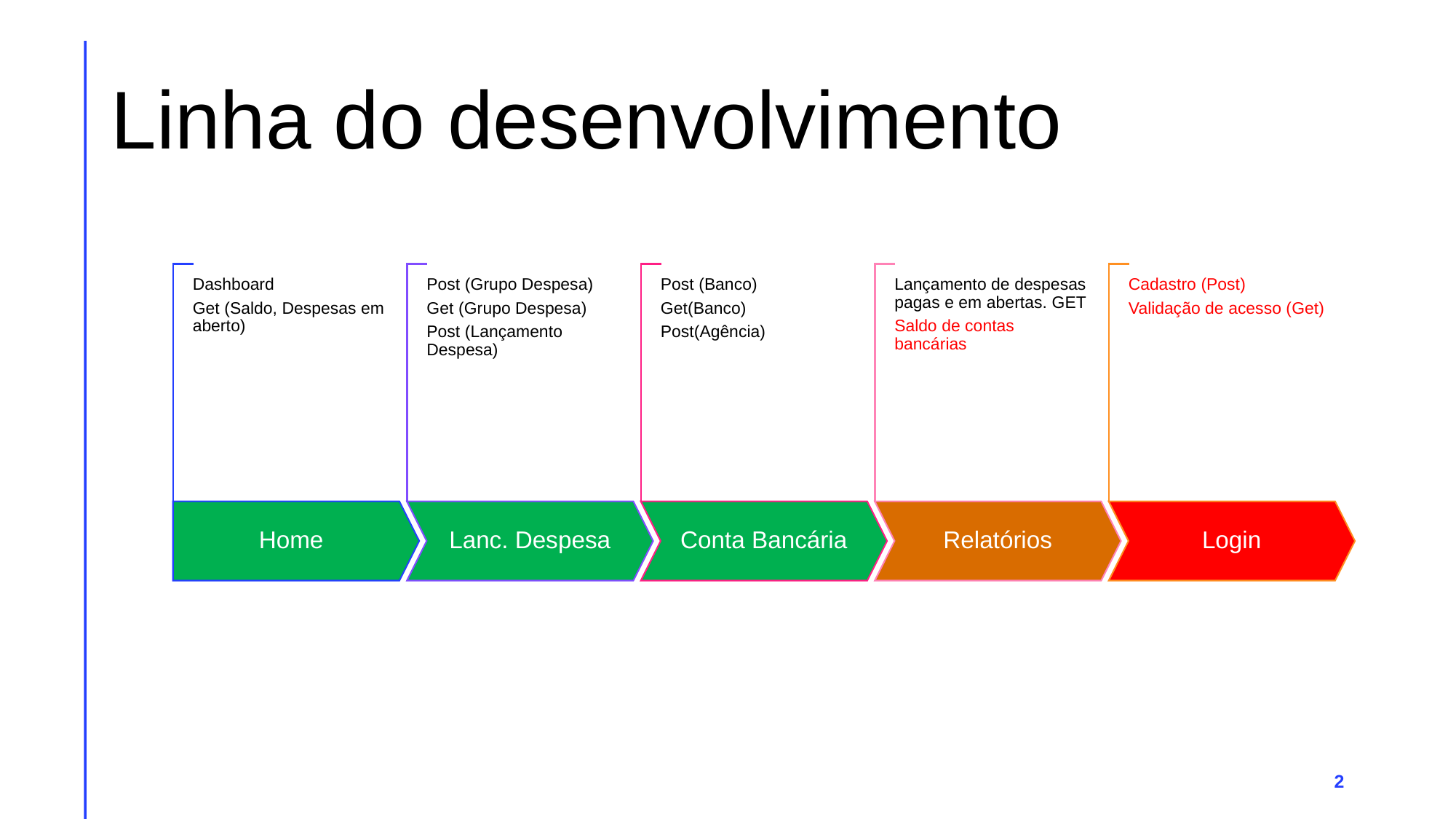

# Linha do desenvolvimento
Home
Dashboard
Get (Saldo, Despesas em aberto)
Lanc. Despesa
Post (Grupo Despesa)
Get (Grupo Despesa)
Post (Lançamento Despesa)
Conta Bancária
Post (Banco)
Get(Banco)
Post(Agência)
Relatórios
Lançamento de despesas pagas e em abertas. GET
Saldo de contas bancárias
Login
Cadastro (Post)
Validação de acesso (Get)
2